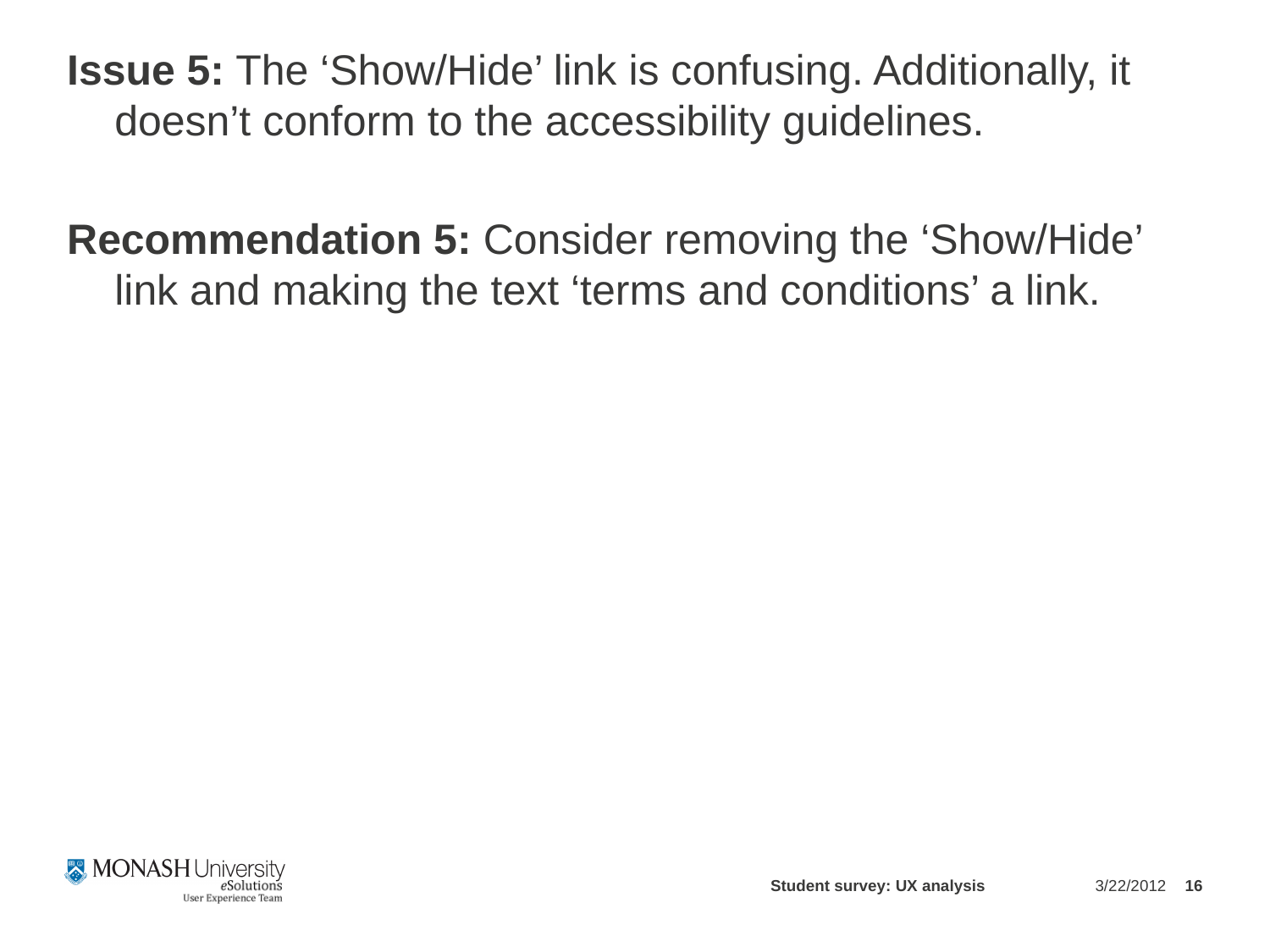

Issue 5: The ‘Show/Hide’ link is confusing. Additionally, it doesn’t conform to the accessibility guidelines.

Recommendation 5: Consider removing the ‘Show/Hide’ link and making the text ‘terms and conditions’ a link.
Student survey: UX analysis
3/22/2012
16